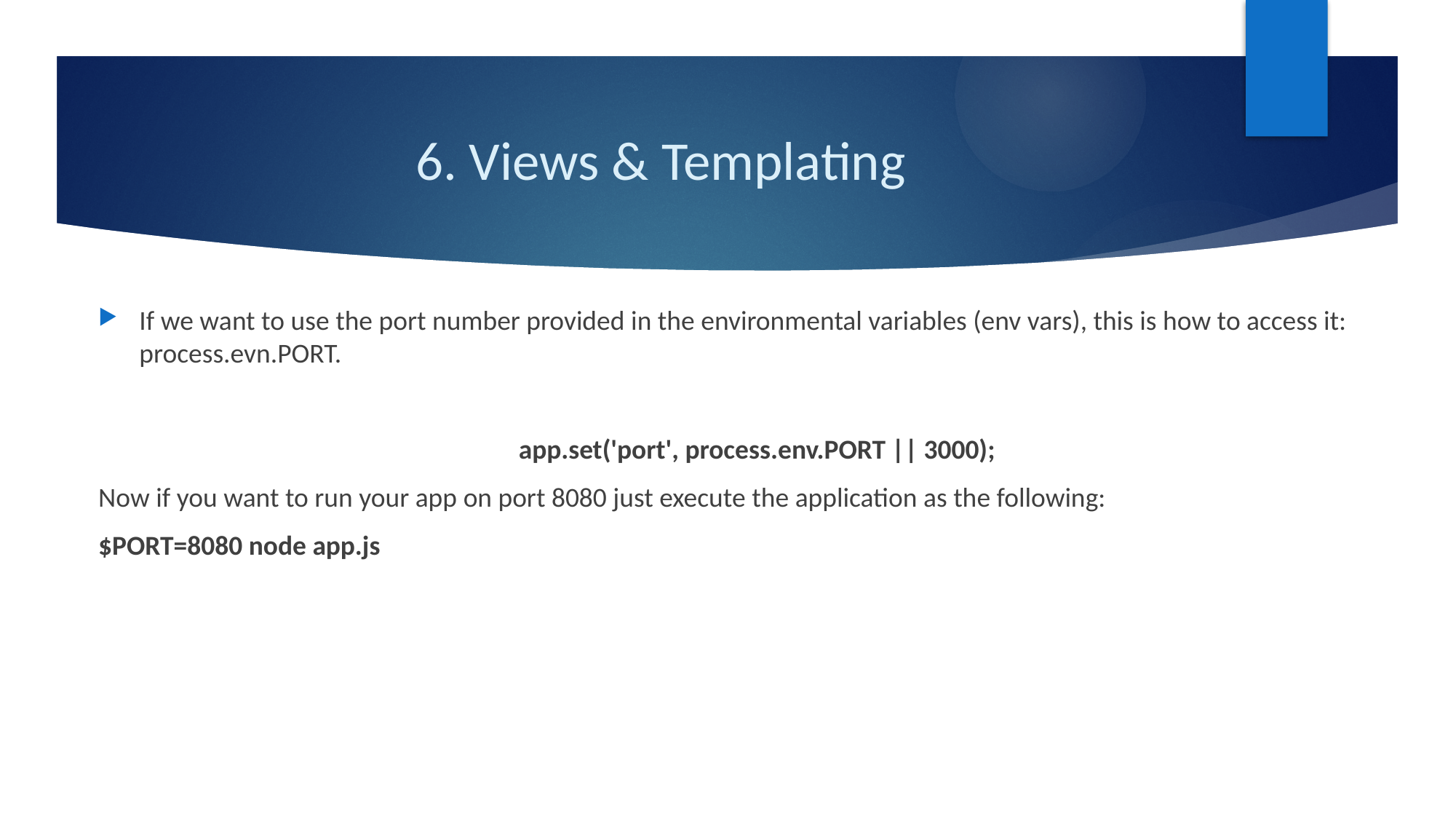

# 6. Views & Templating
If we want to use the port number provided in the environmental variables (env vars), this is how to access it: process.evn.PORT.

app.set('port', process.env.PORT || 3000);
Now if you want to run your app on port 8080 just execute the application as the following:
$PORT=8080 node app.js